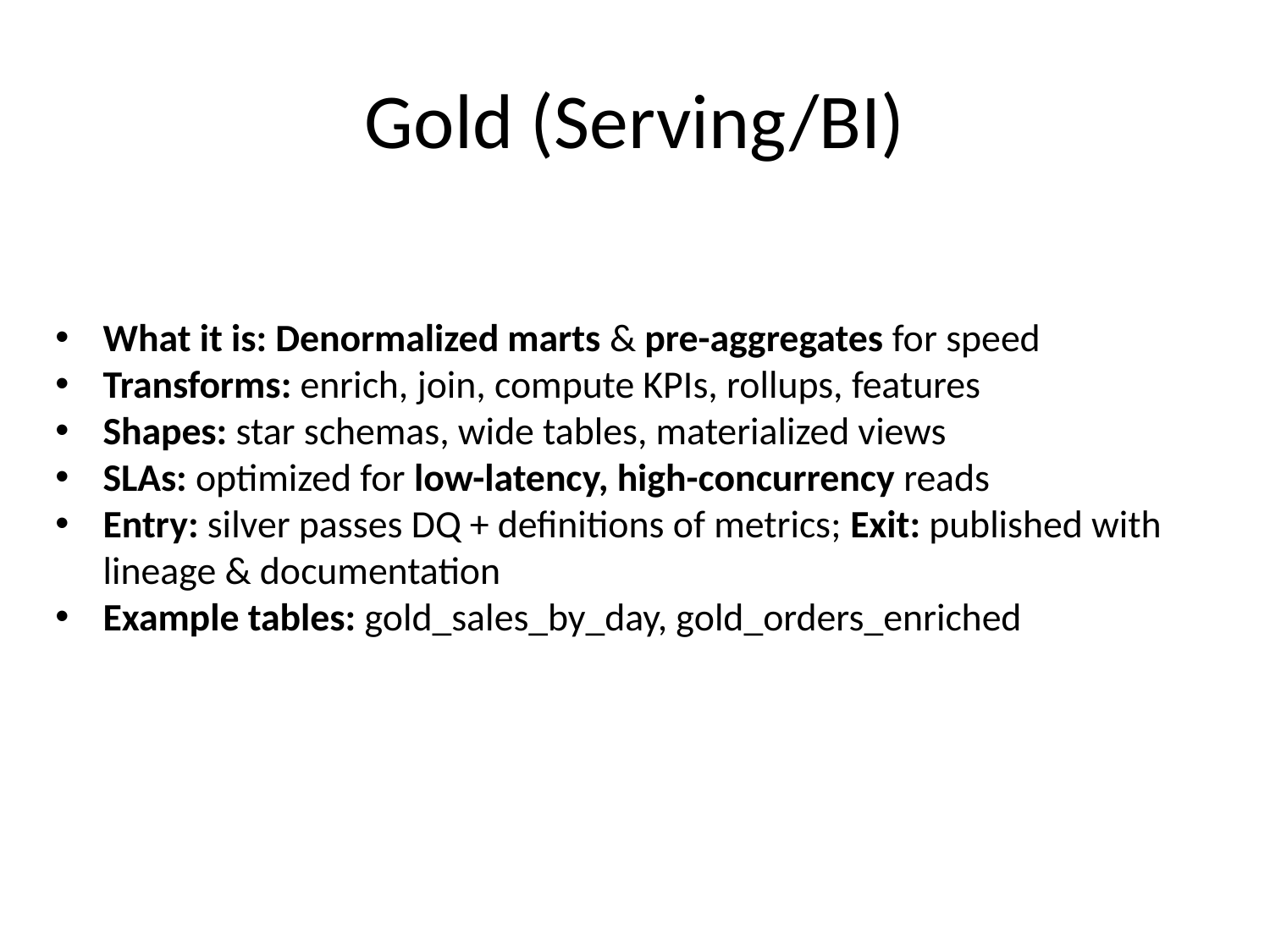

# Gold (Serving/BI)
What it is: Denormalized marts & pre-aggregates for speed
Transforms: enrich, join, compute KPIs, rollups, features
Shapes: star schemas, wide tables, materialized views
SLAs: optimized for low-latency, high-concurrency reads
Entry: silver passes DQ + definitions of metrics; Exit: published with lineage & documentation
Example tables: gold_sales_by_day, gold_orders_enriched